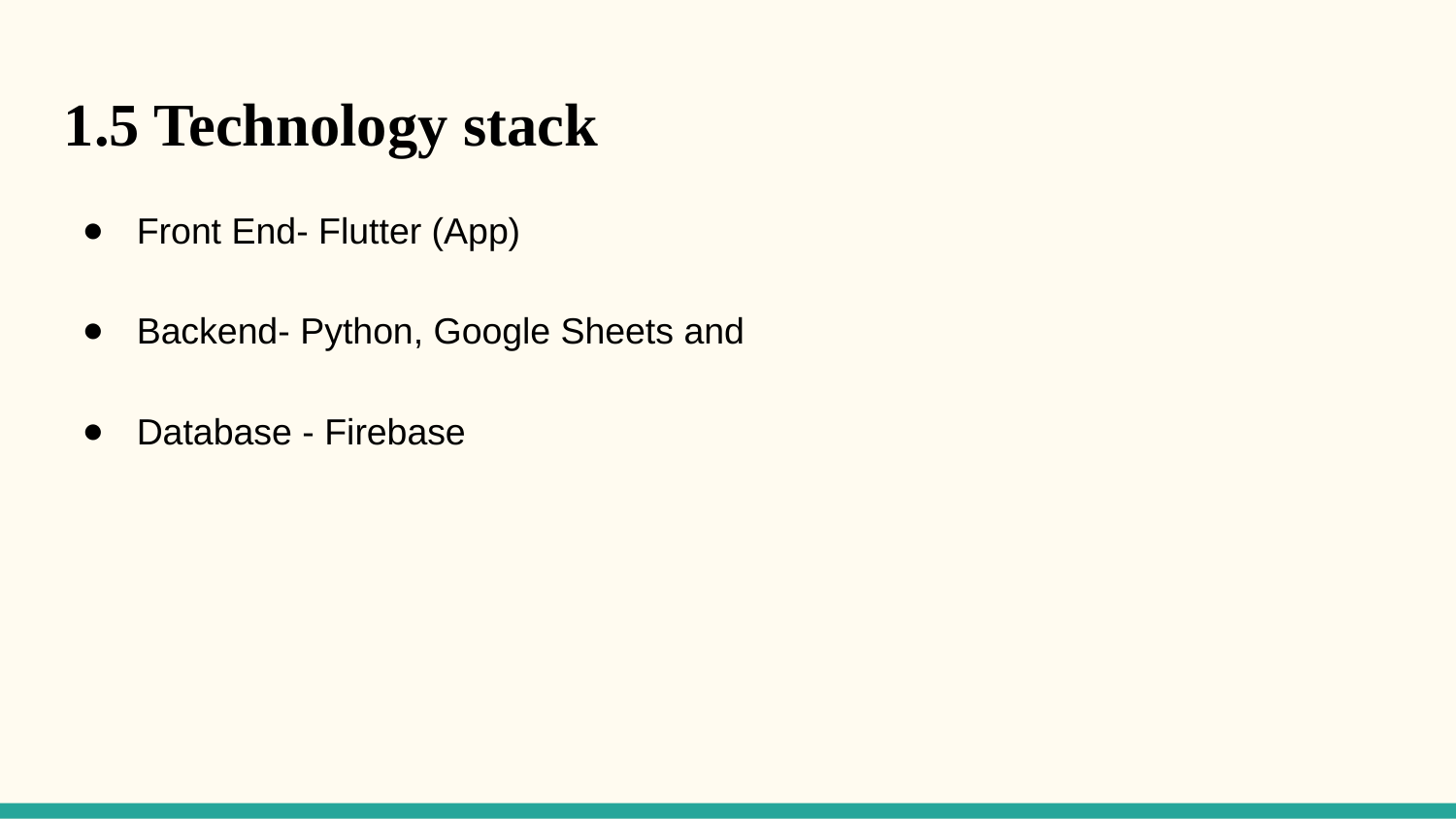

1.5 Technology stack
Front End- Flutter (App)

Backend- Python, Google Sheets and

Database - Firebase